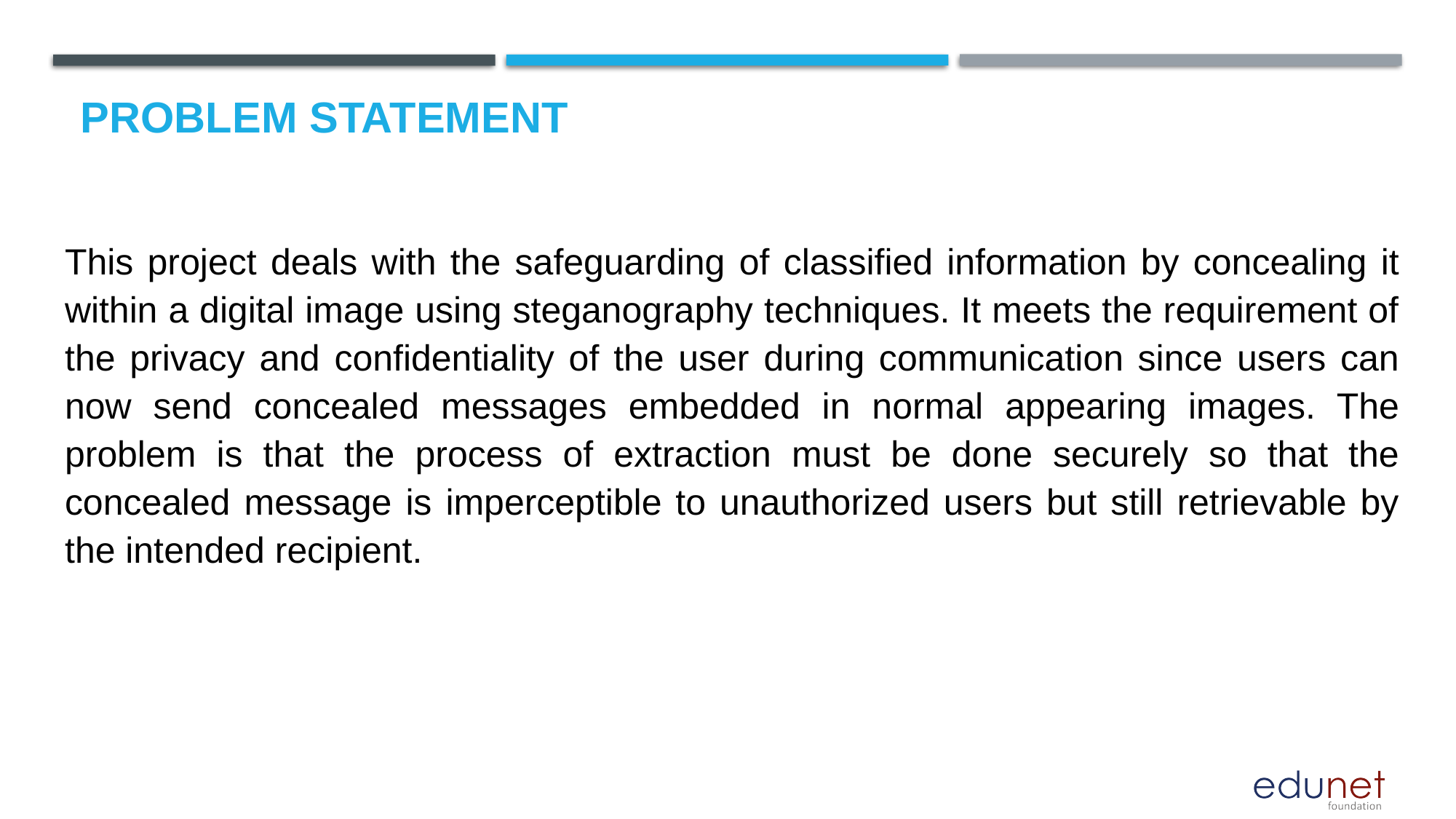

# Problem Statement
This project deals with the safeguarding of classified information by concealing it within a digital image using steganography techniques. It meets the requirement of the privacy and confidentiality of the user during communication since users can now send concealed messages embedded in normal appearing images. The problem is that the process of extraction must be done securely so that the concealed message is imperceptible to unauthorized users but still retrievable by the intended recipient.